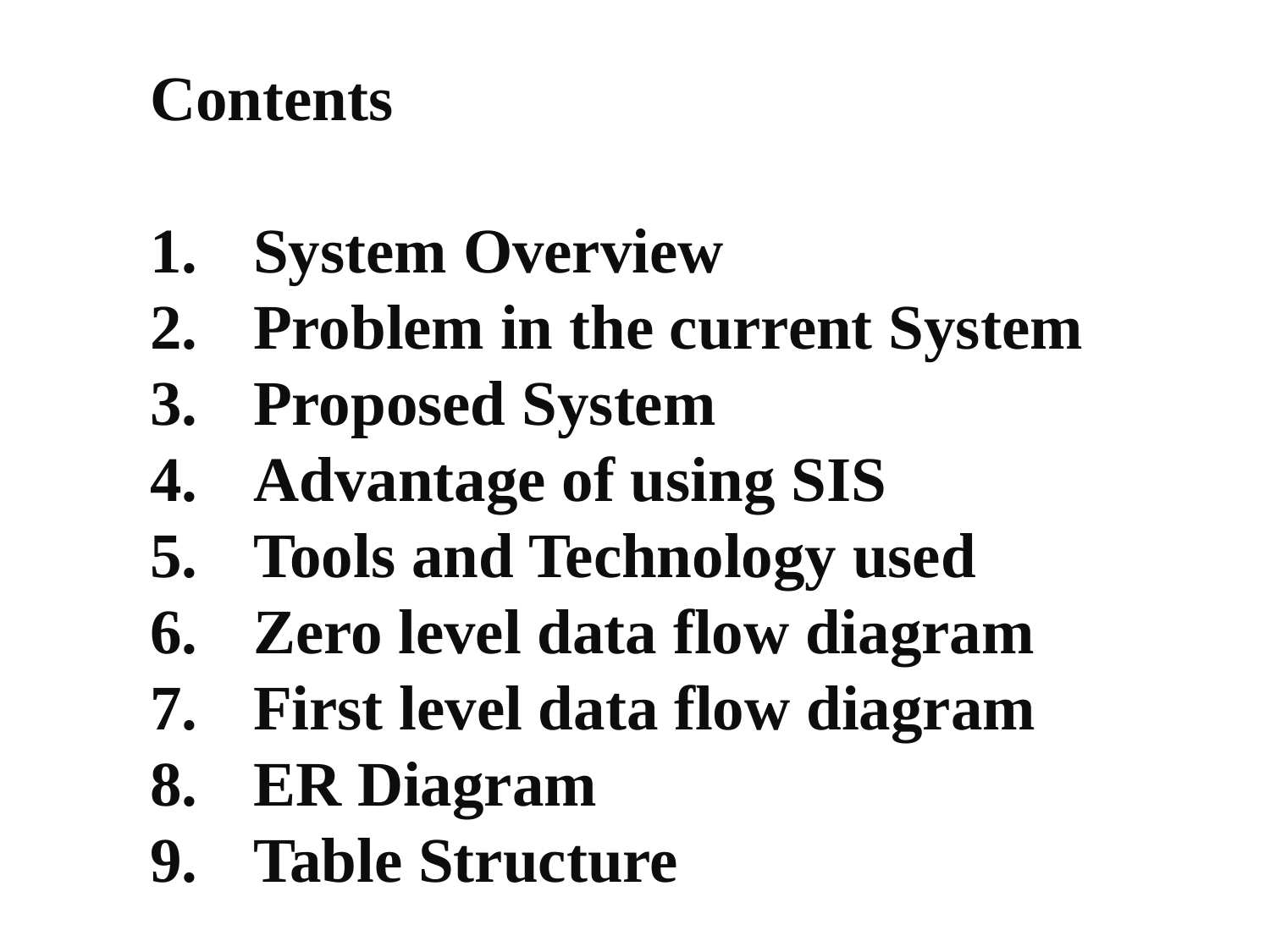

Contents

System Overview
Problem in the current System
Proposed System
Advantage of using SIS
Tools and Technology used
Zero level data flow diagram
First level data flow diagram
ER Diagram
Table Structure